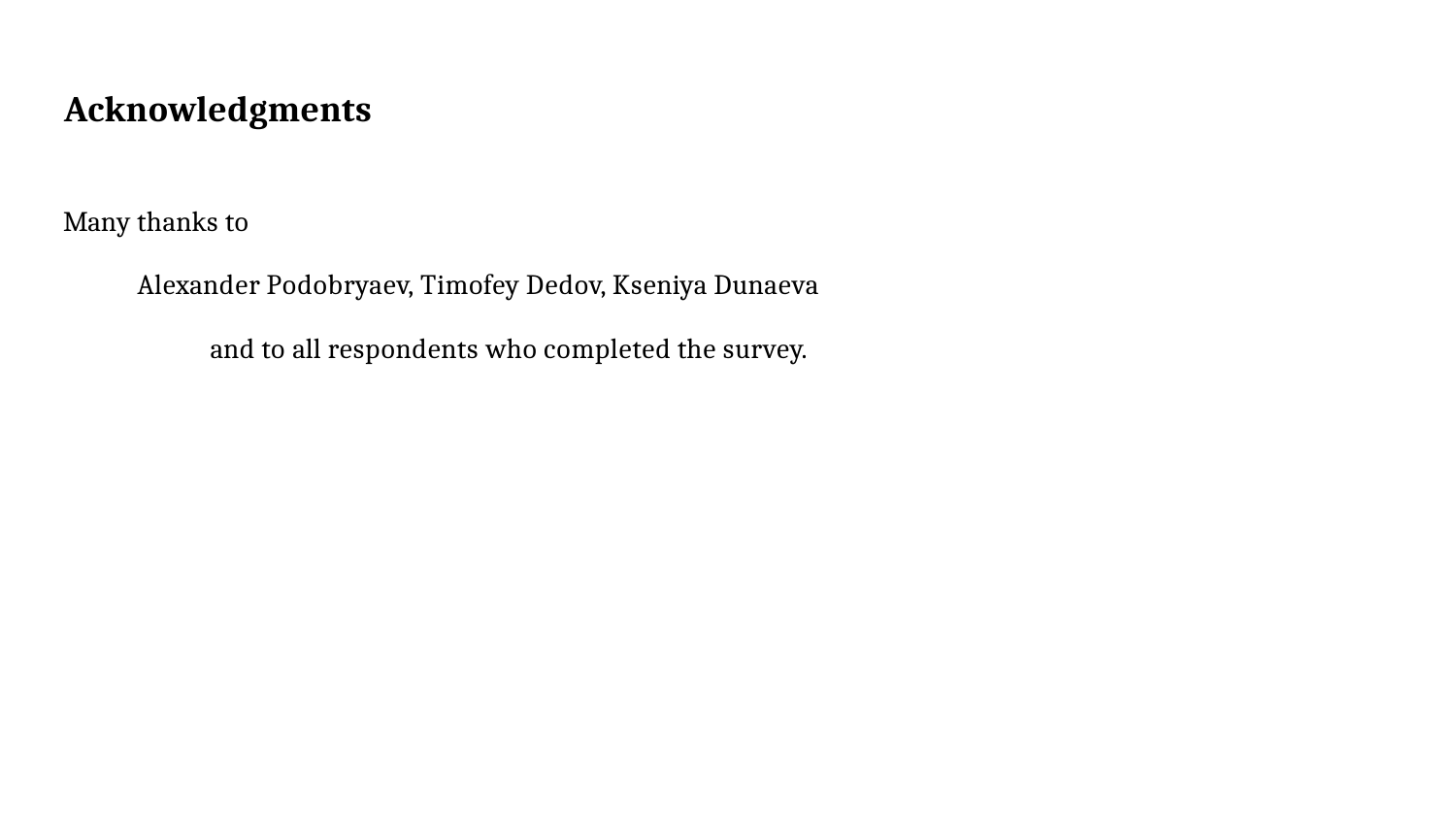

# Acknowledgments
Many thanks to
Alexander Podobryaev, Timofey Dedov, Kseniya Dunaeva
and to all respondents who completed the survey.